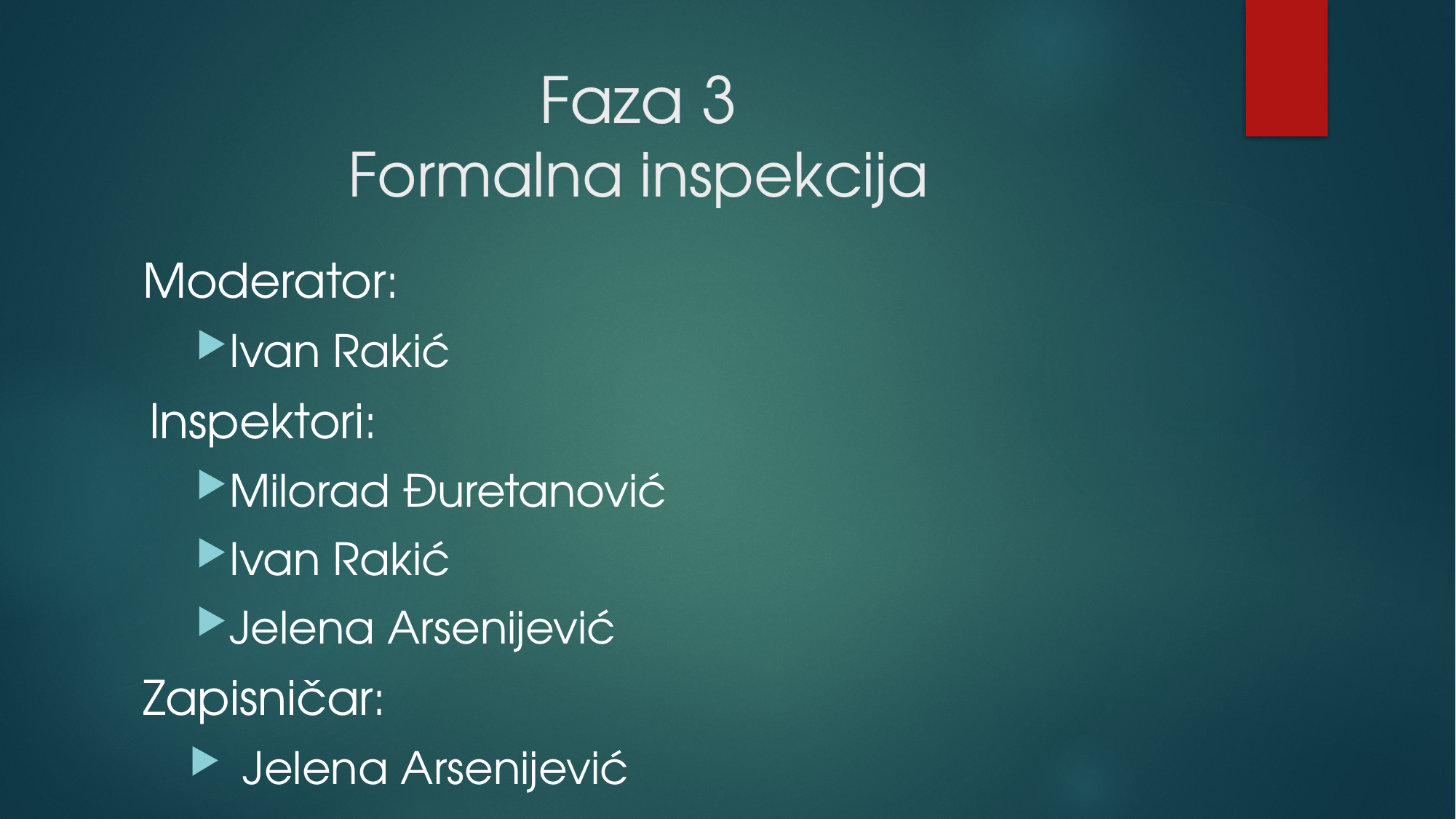

# Faza 3 Formalna inspekcija
Moderator:
Ivan Rakić
Inspektori:
Milorad Đuretanović
Ivan Rakić
Jelena Arsenijević
Zapisničar:
Jelena Arsenijević